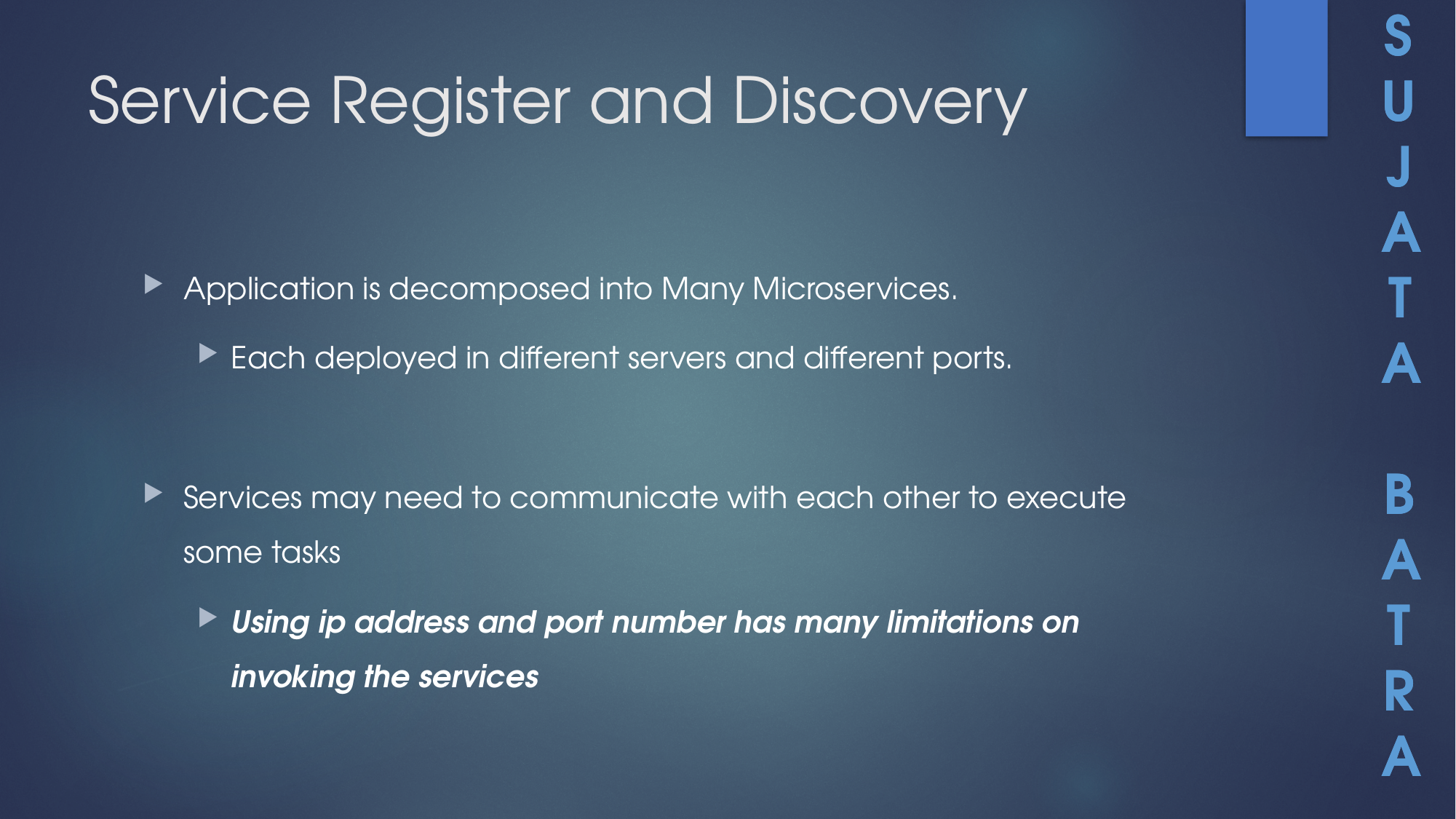

# Service Register and Discovery
Application is decomposed into Many Microservices.
Each deployed in different servers and different ports.

Services may need to communicate with each other to execute some tasks
Using ip address and port number has many limitations on invoking the services